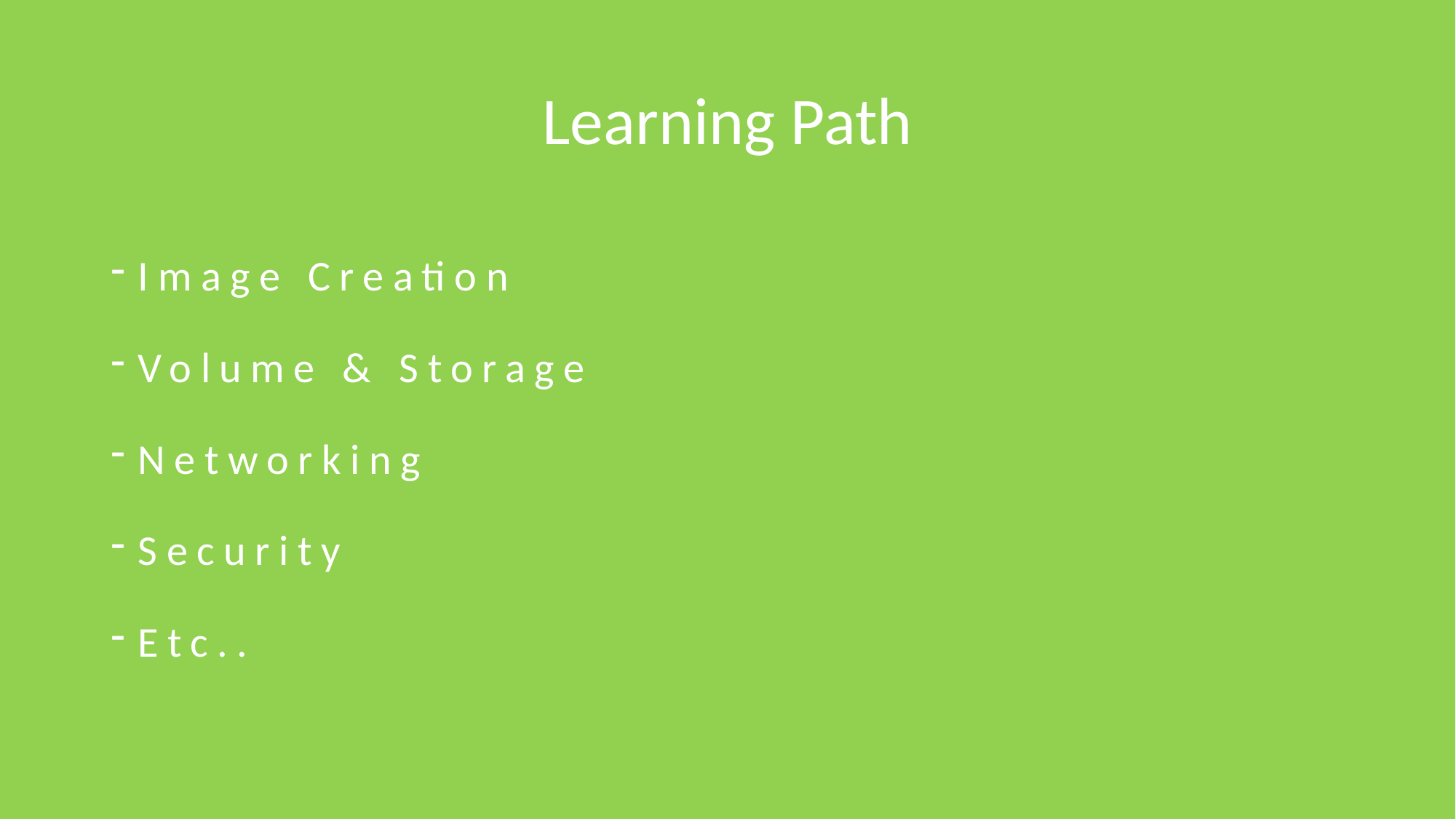

# Learning Path
Image Creation
Volume & Storage
Networking
Security
Etc..